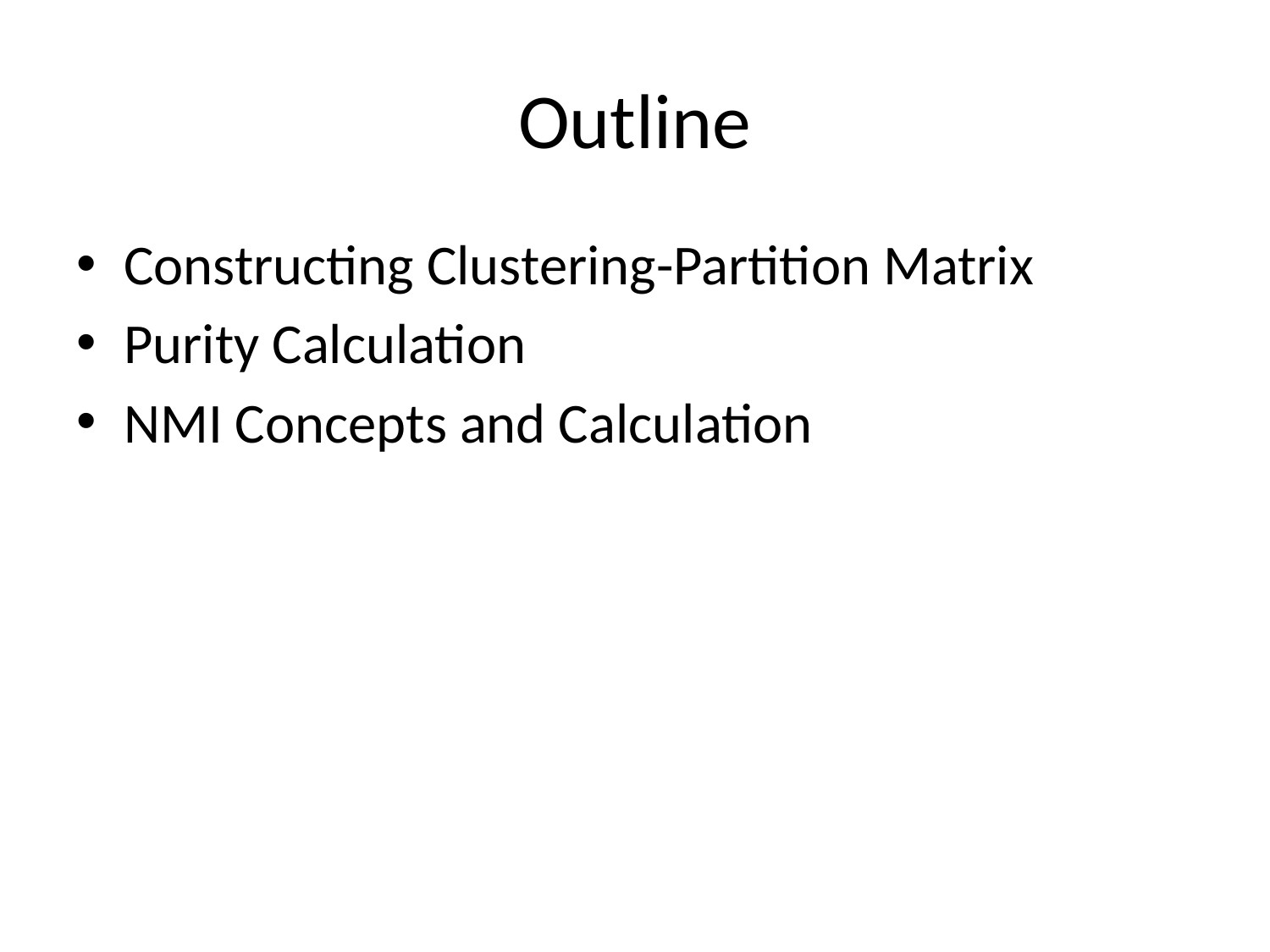

# Outline
Constructing Clustering-Partition Matrix
Purity Calculation
NMI Concepts and Calculation